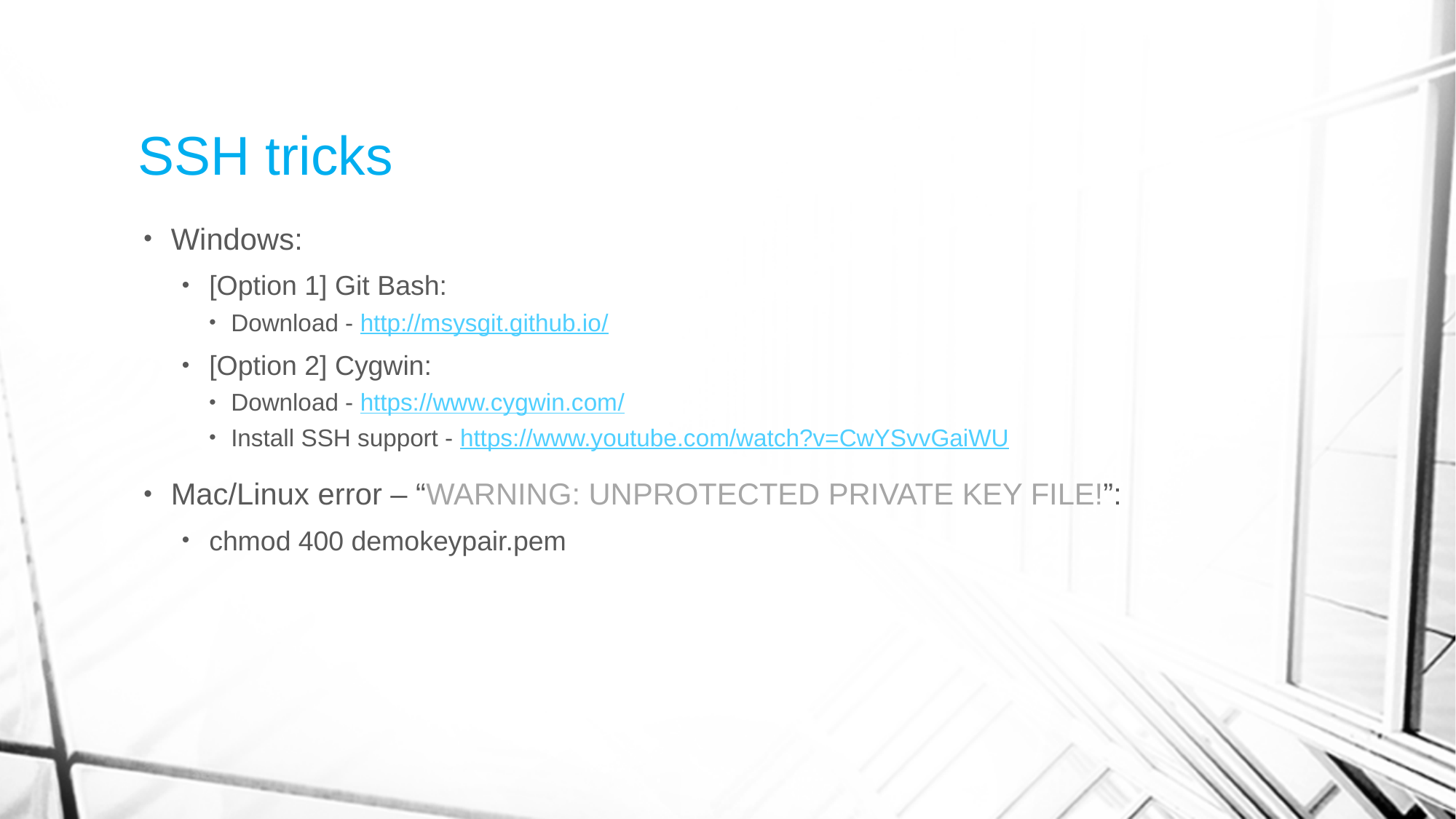

# SSH tricks
Windows:
[Option 1] Git Bash:
Download - http://msysgit.github.io/
[Option 2] Cygwin:
Download - https://www.cygwin.com/
Install SSH support - https://www.youtube.com/watch?v=CwYSvvGaiWU
Mac/Linux error – “WARNING: UNPROTECTED PRIVATE KEY FILE!”:
chmod 400 demokeypair.pem